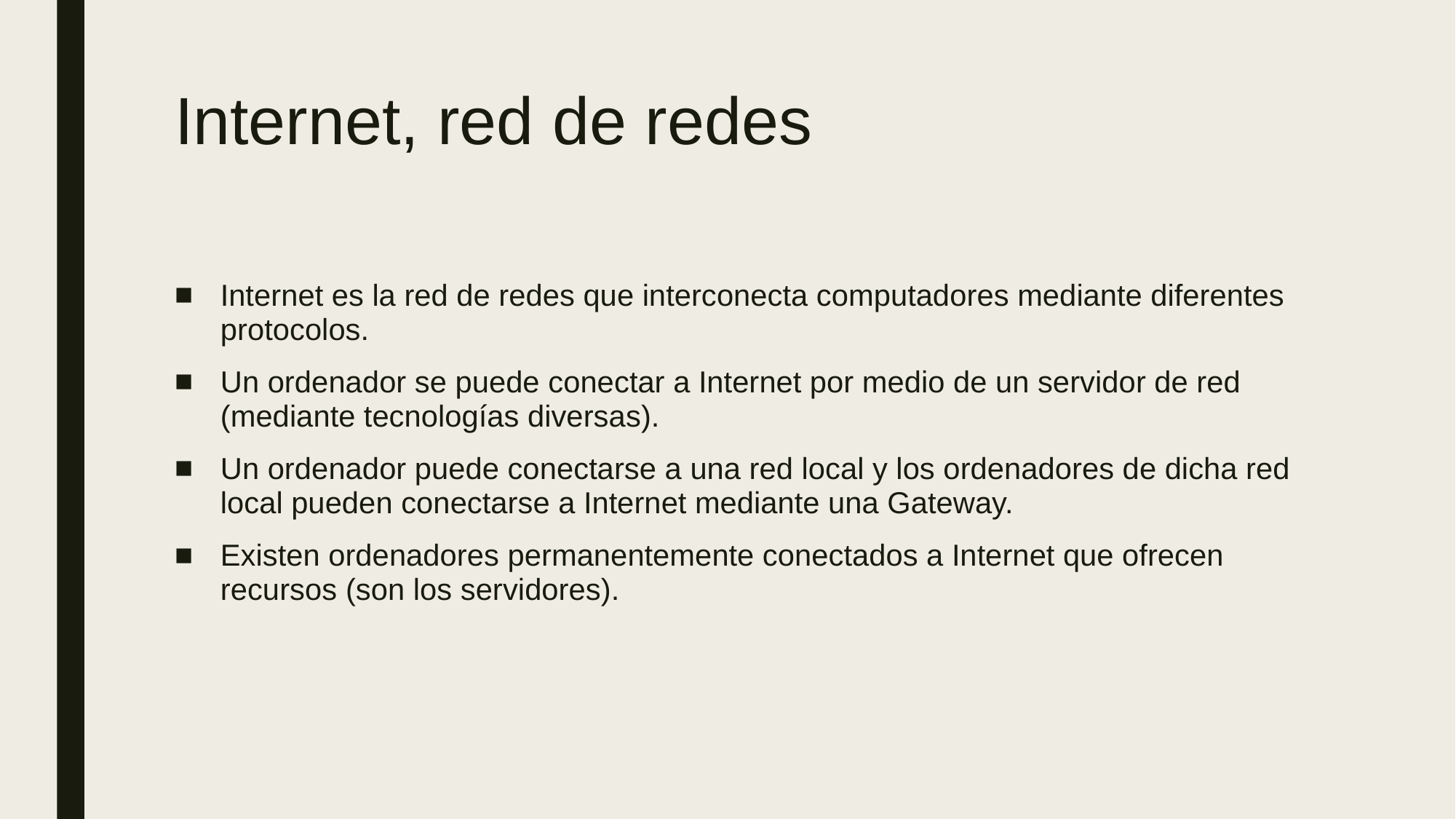

# Internet, red de redes
Internet es la red de redes que interconecta computadores mediante diferentes protocolos.
Un ordenador se puede conectar a Internet por medio de un servidor de red (mediante tecnologías diversas).
Un ordenador puede conectarse a una red local y los ordenadores de dicha red local pueden conectarse a Internet mediante una Gateway.
Existen ordenadores permanentemente conectados a Internet que ofrecen recursos (son los servidores).